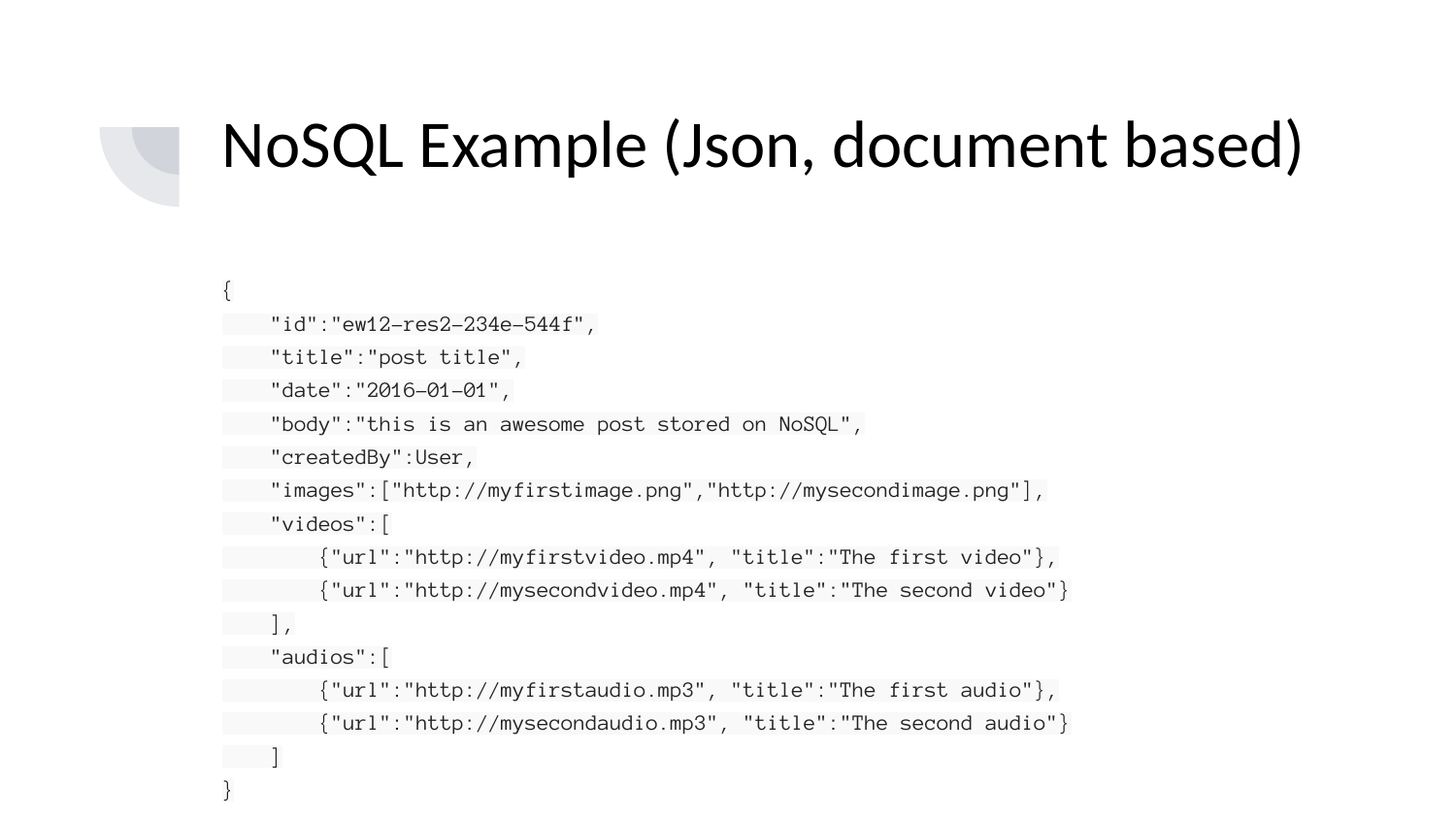

# NoSQL Example (Json, document based)
{
    "id":"ew12-res2-234e-544f",
    "title":"post title",
    "date":"2016-01-01",
    "body":"this is an awesome post stored on NoSQL",
    "createdBy":User,
    "images":["http://myfirstimage.png","http://mysecondimage.png"],
    "videos":[
        {"url":"http://myfirstvideo.mp4", "title":"The first video"},
        {"url":"http://mysecondvideo.mp4", "title":"The second video"}
    ],
    "audios":[
        {"url":"http://myfirstaudio.mp3", "title":"The first audio"},
        {"url":"http://mysecondaudio.mp3", "title":"The second audio"}
    ]
}